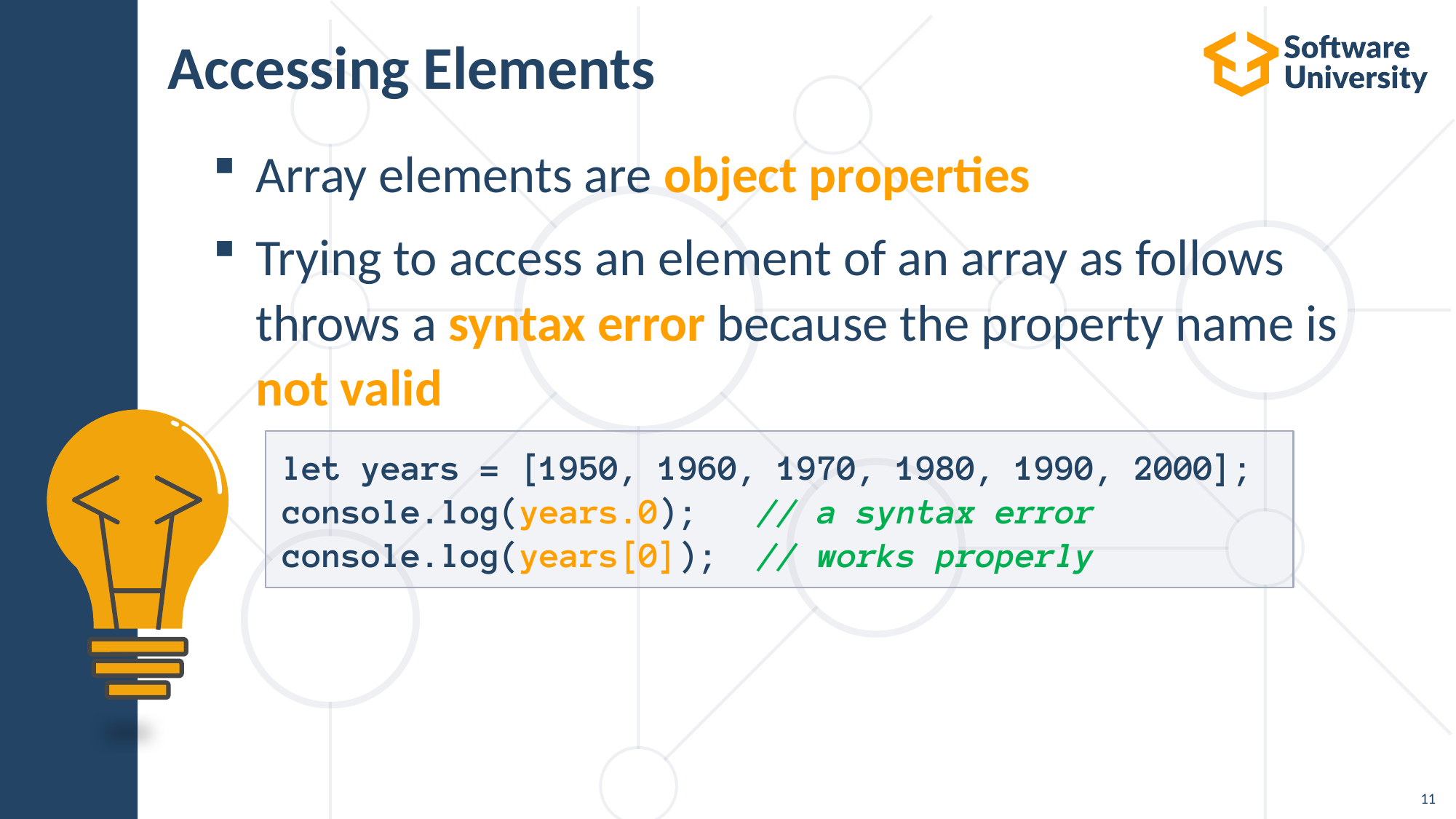

# Accessing Elements
Array elements are object properties
Trying to access an element of an array as follows throws a syntax error because the property name is not valid
let years = [1950, 1960, 1970, 1980, 1990, 2000];
console.log(years.0);   // a syntax error
console.log(years[0]);  // works properly
11